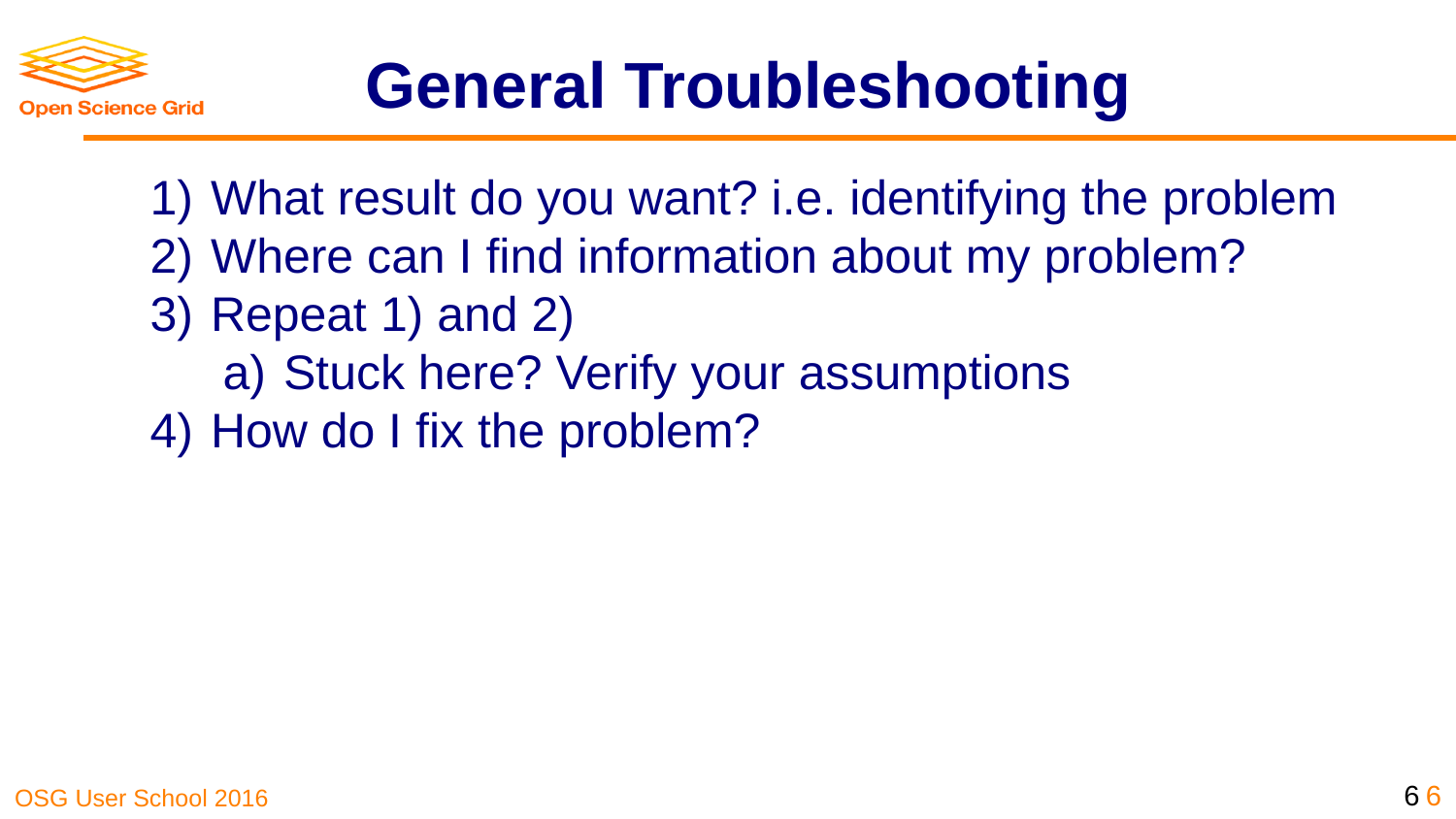

# General Troubleshooting
What result do you want? i.e. identifying the problem
Where can I find information about my problem?
Repeat 1) and 2)
Stuck here? Verify your assumptions
How do I fix the problem?
6
6